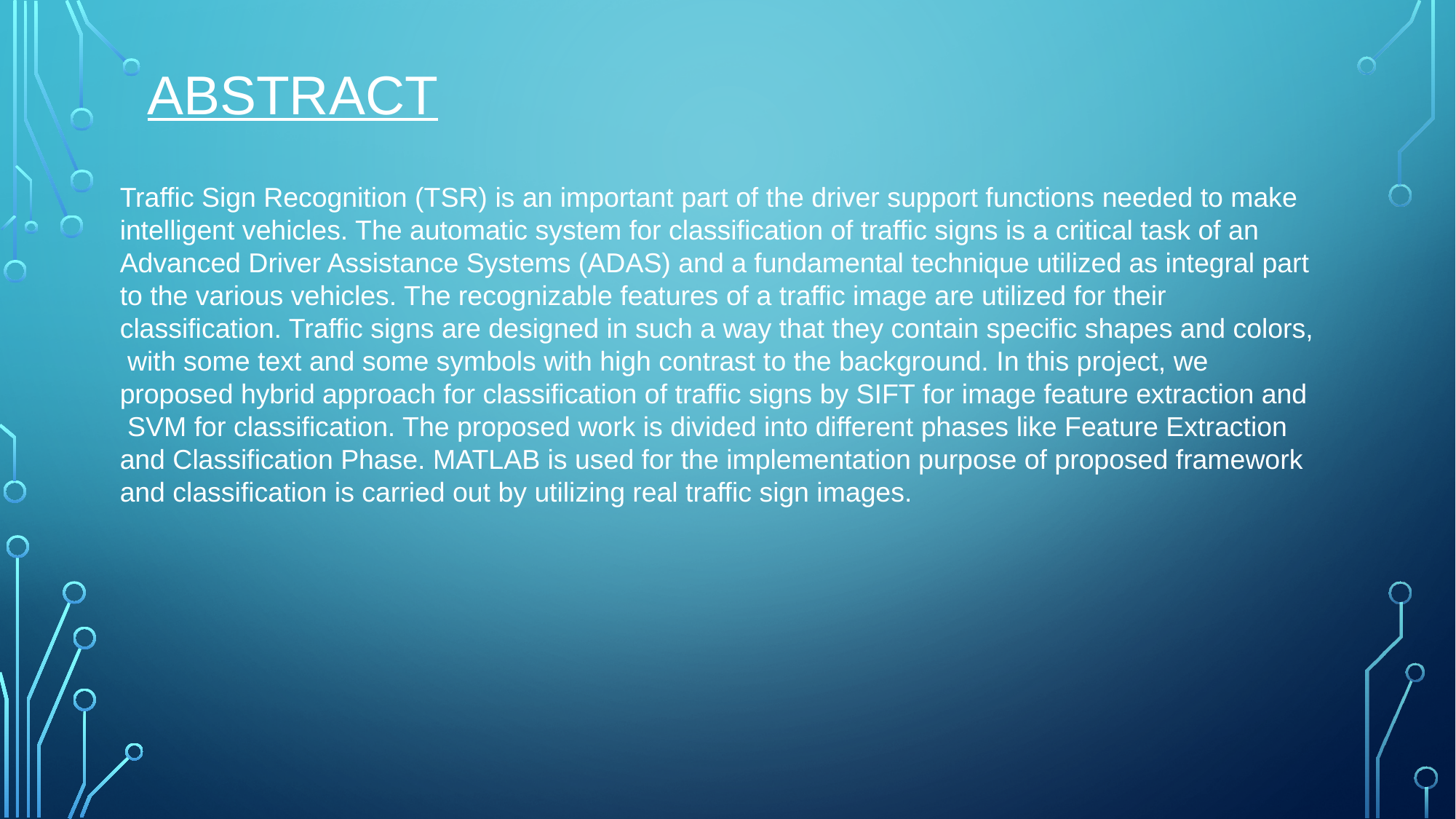

# ABSTRACT
Traffic Sign Recognition (TSR) is an important part of the driver support functions needed to make
intelligent vehicles. The automatic system for classification of traffic signs is a critical task of an
Advanced Driver Assistance Systems (ADAS) and a fundamental technique utilized as integral part
to the various vehicles. The recognizable features of a traffic image are utilized for their
classification. Traffic signs are designed in such a way that they contain specific shapes and colors,
 with some text and some symbols with high contrast to the background. In this project, we
proposed hybrid approach for classification of traffic signs by SIFT for image feature extraction and
 SVM for classification. The proposed work is divided into different phases like Feature Extraction
and Classification Phase. MATLAB is used for the implementation purpose of proposed framework
and classification is carried out by utilizing real traffic sign images.